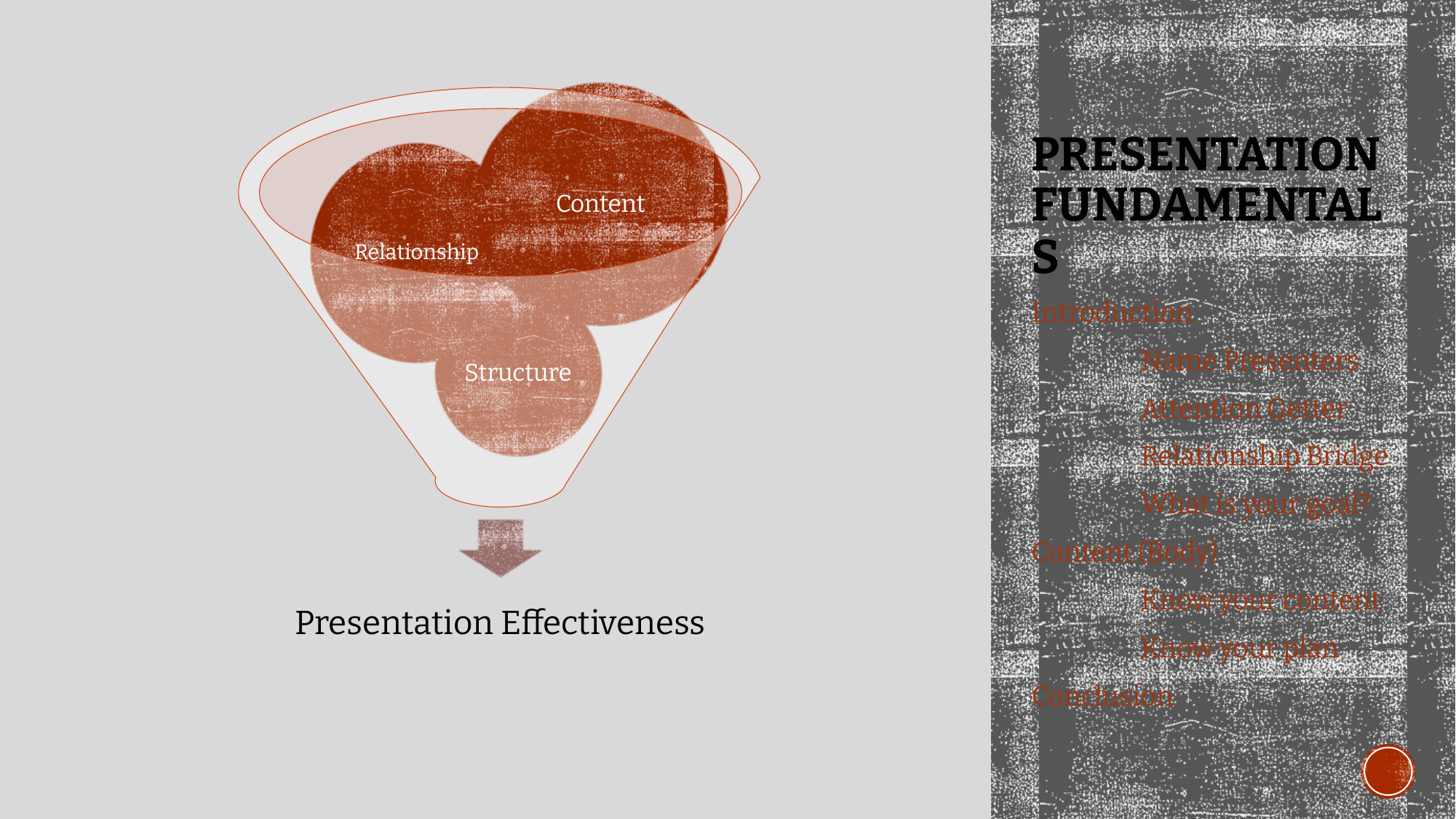

Presentation Effectiveness
Structure
Relationship
Content
# Presentation fundamentals
Introduction
	Name Presenters
	Attention Getter
	Relationship Bridge
	What is your goal?
Content (Body)
	Know your content
	Know your plan
Conclusion